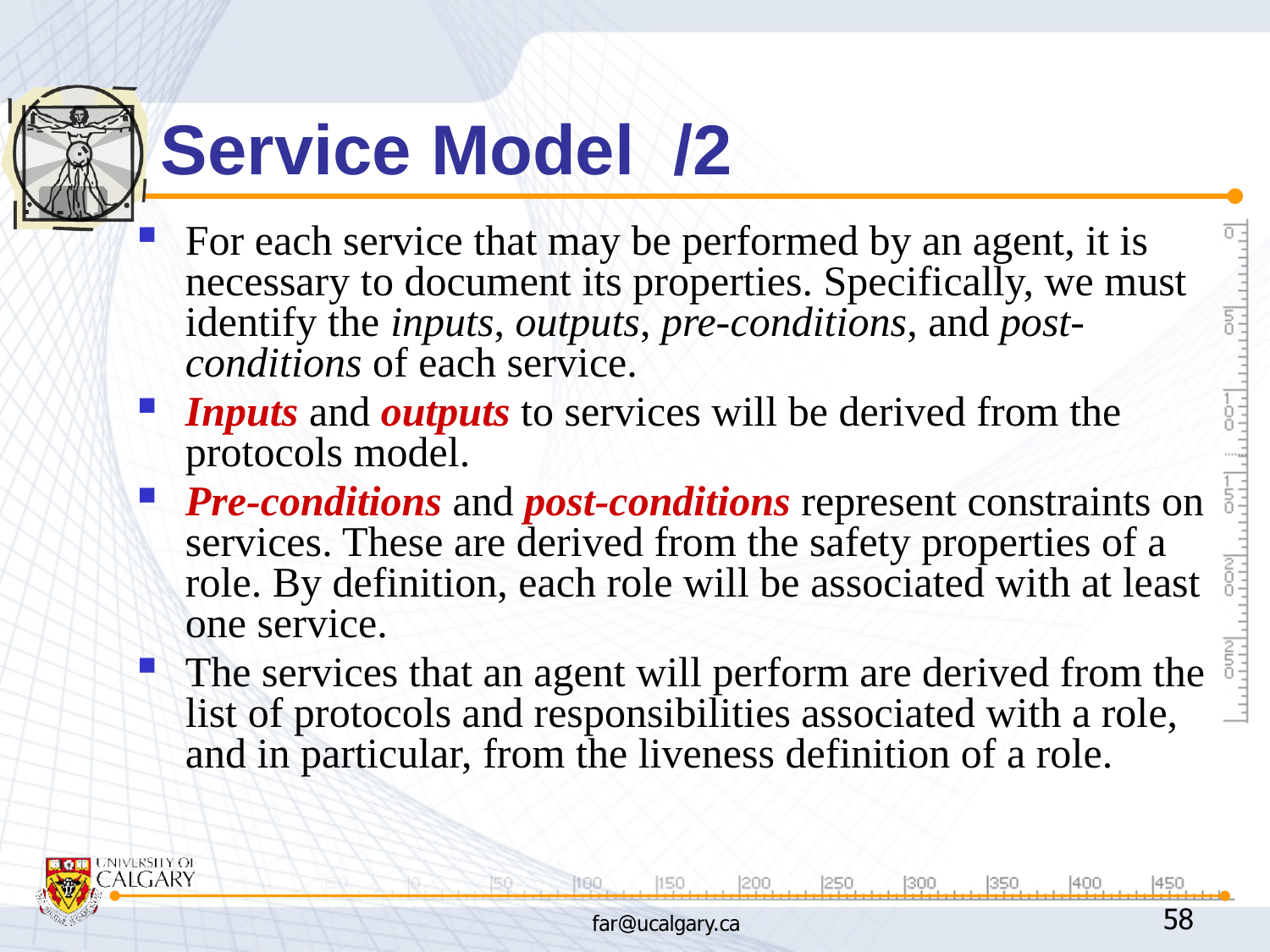

# Service Model  /2
For each service that may be performed by an agent, it is necessary to document its properties. Specifically, we must identify the inputs, outputs, pre-conditions, and post-conditions of each service.
Inputs and outputs to services will be derived from the protocols model.
Pre-conditions and post-conditions represent constraints on services. These are derived from the safety properties of a role. By definition, each role will be associated with at least one service.
The services that an agent will perform are derived from the list of protocols and responsibilities associated with a role, and in particular, from the liveness definition of a role.
far@ucalgary.ca
58